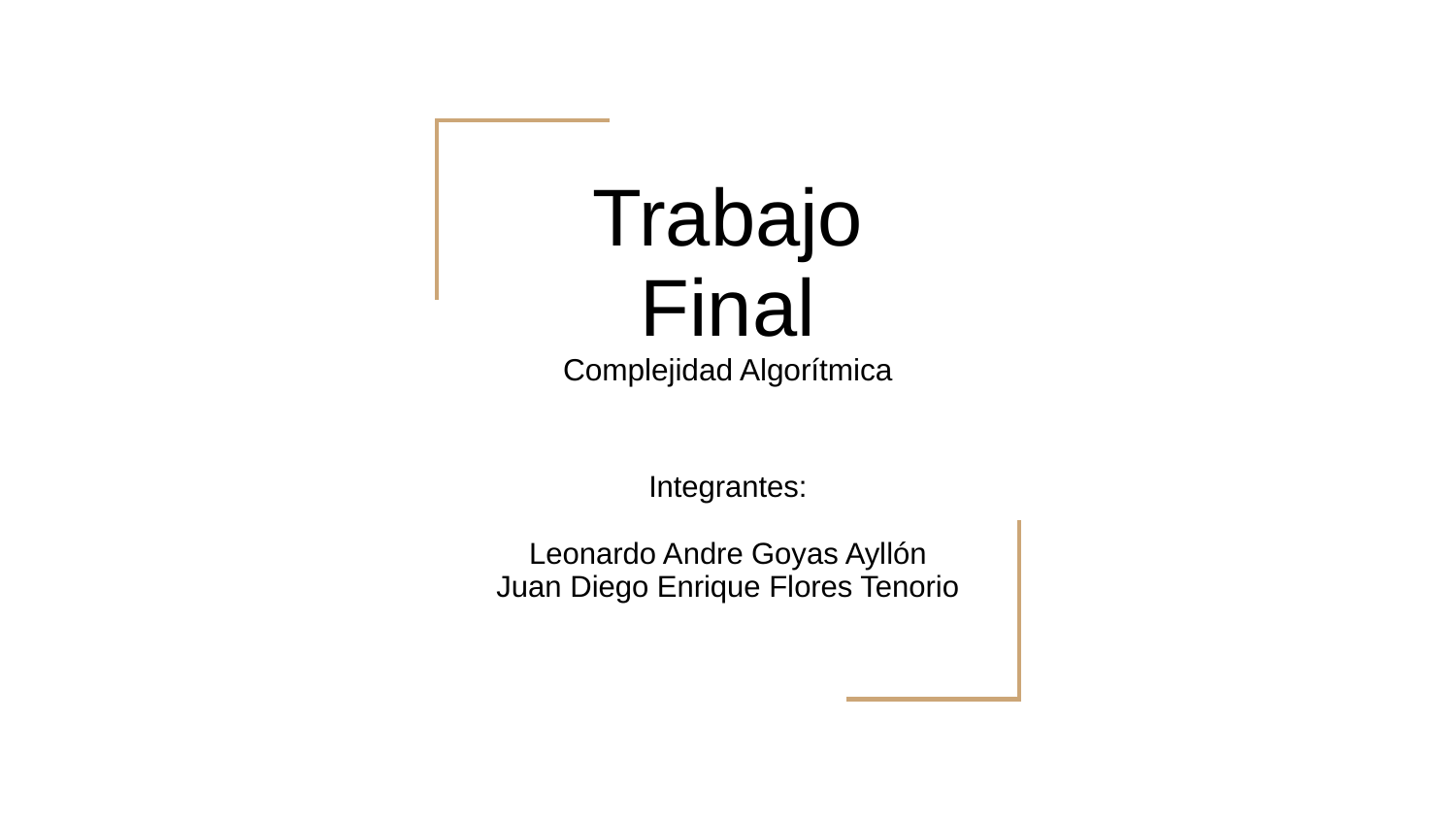

# Trabajo Final
Complejidad Algorítmica
Integrantes:

Leonardo Andre Goyas Ayllón
Juan Diego Enrique Flores Tenorio